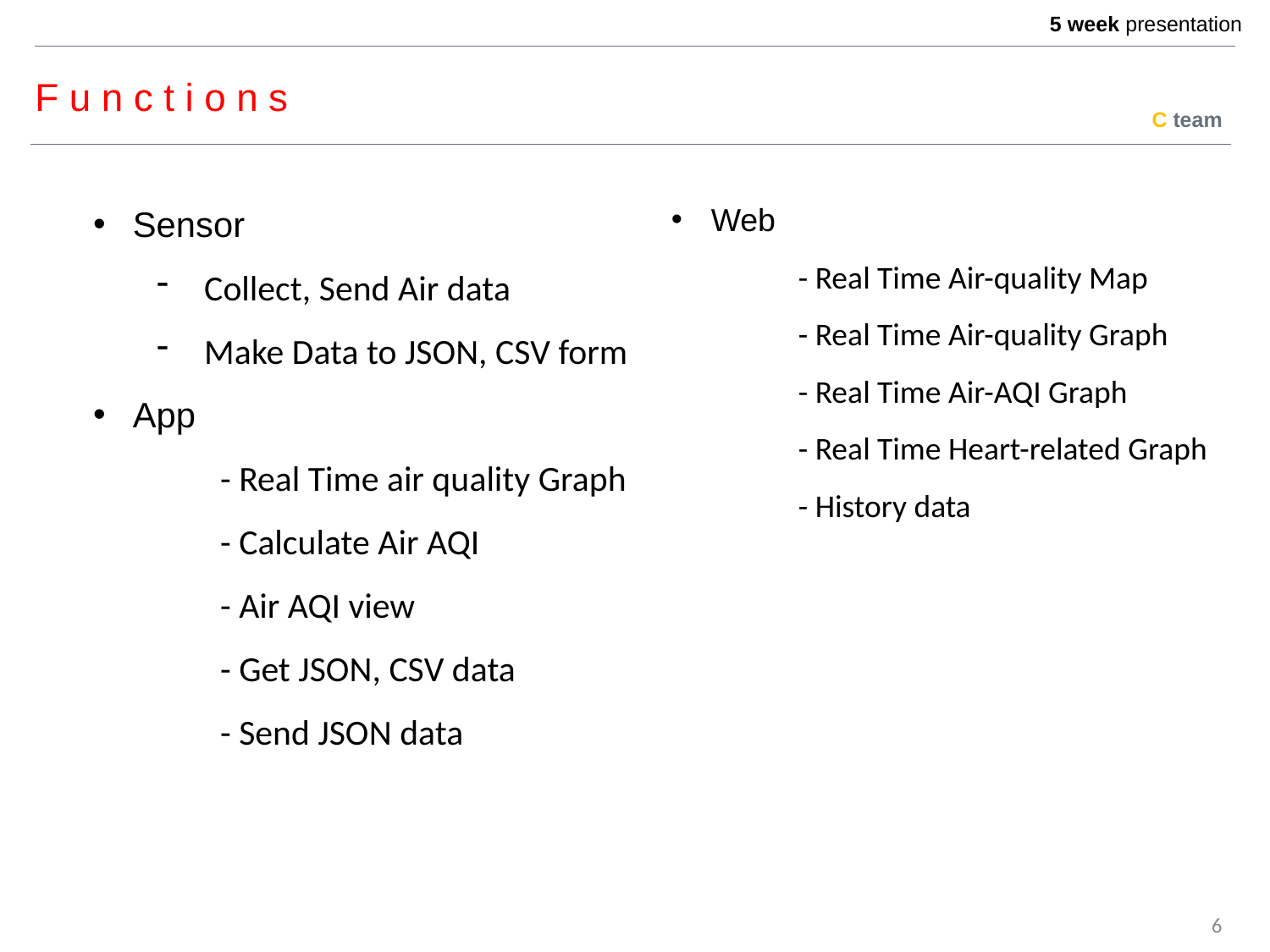

Functions
Sensor
Collect, Send Air data
Make Data to JSON, CSV form
App
	- Real Time air quality Graph
	- Calculate Air AQI
	- Air AQI view
	- Get JSON, CSV data
	- Send JSON data
Web
	- Real Time Air-quality Map
	- Real Time Air-quality Graph
	- Real Time Air-AQI Graph
	- Real Time Heart-related Graph
	- History data

6